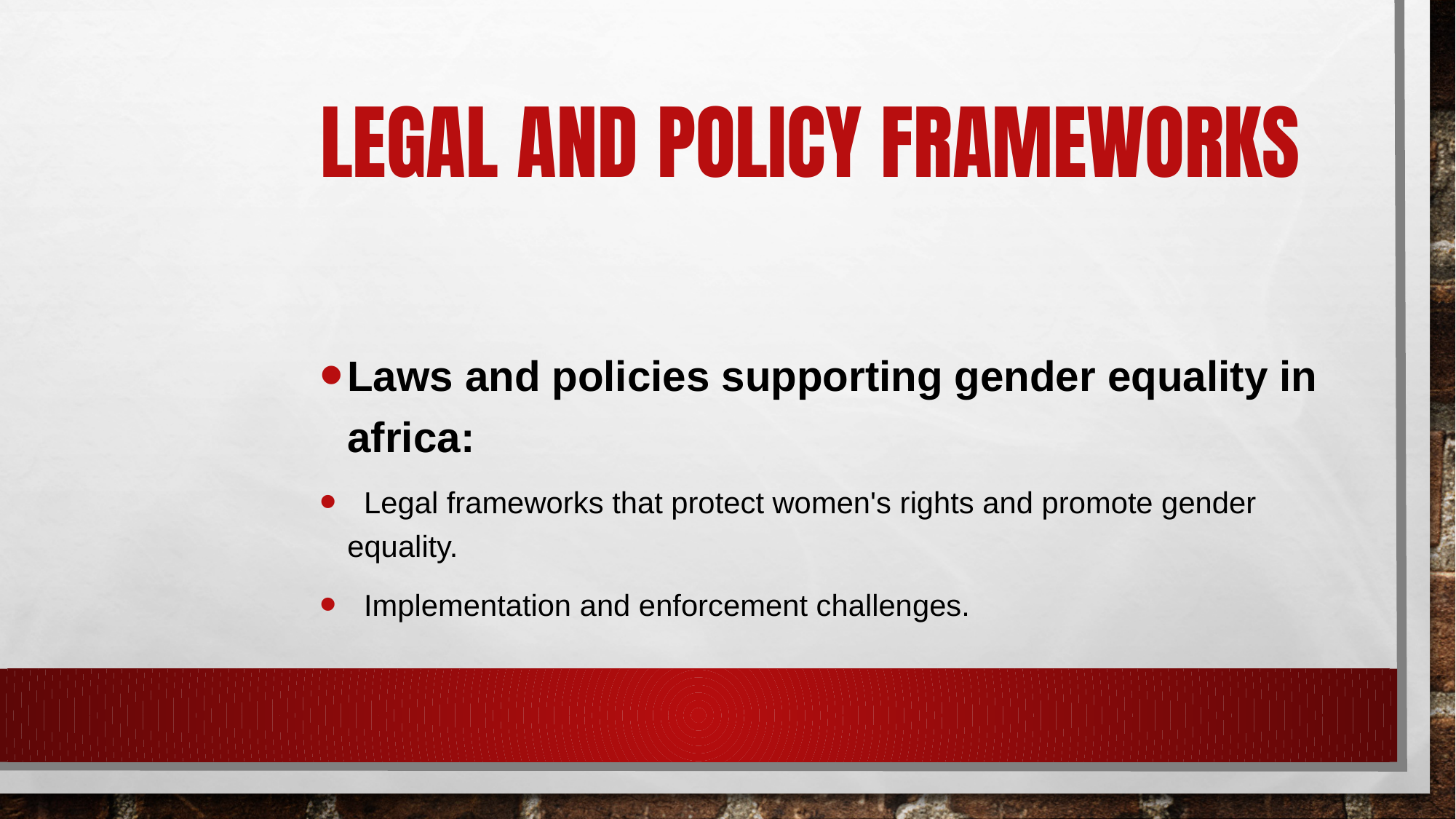

# Legal and Policy Frameworks
Laws and policies supporting gender equality in africa:
  Legal frameworks that protect women's rights and promote gender equality.
  Implementation and enforcement challenges.